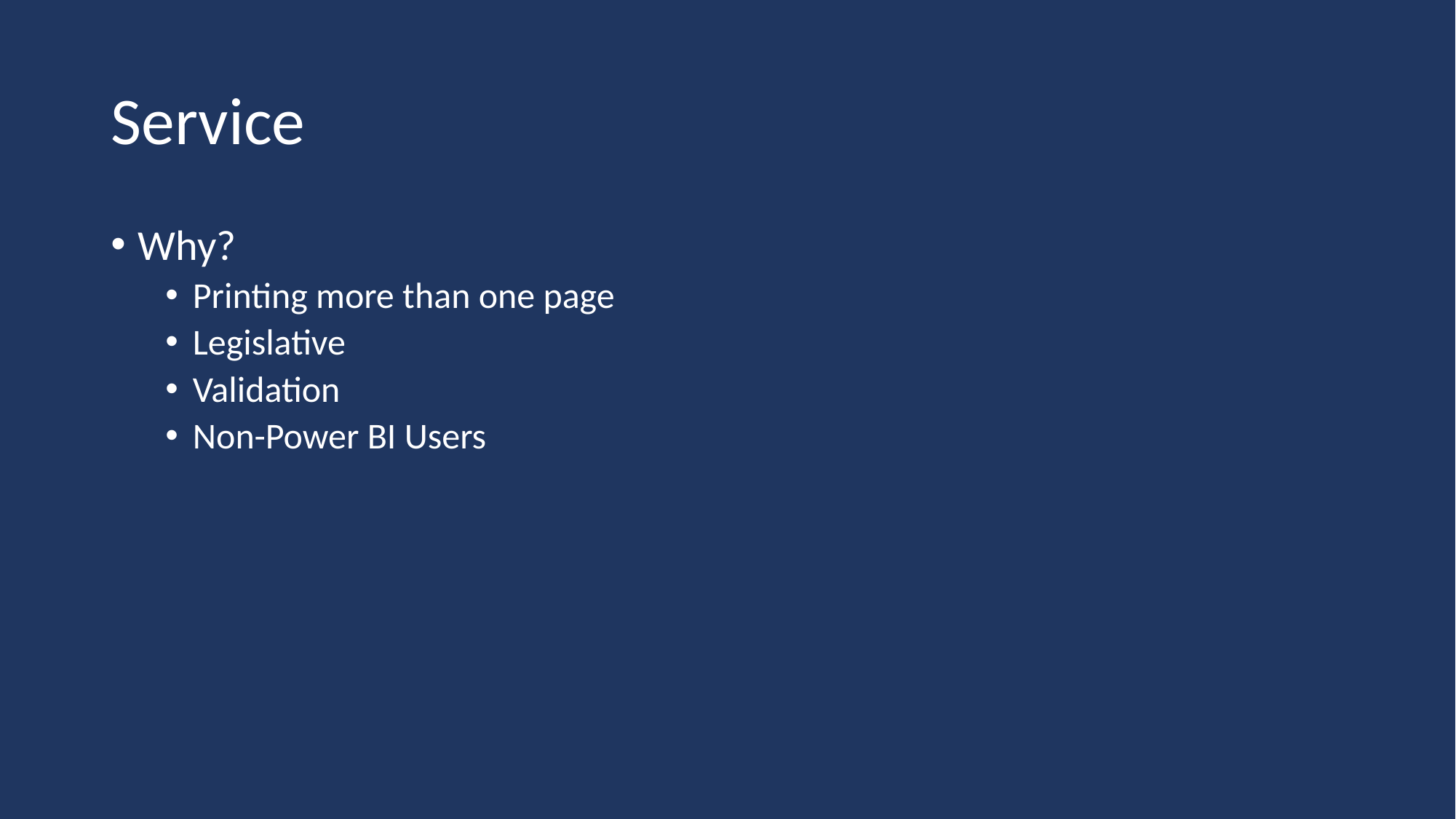

# Service
Why?
Printing more than one page
Legislative
Validation
Non-Power BI Users